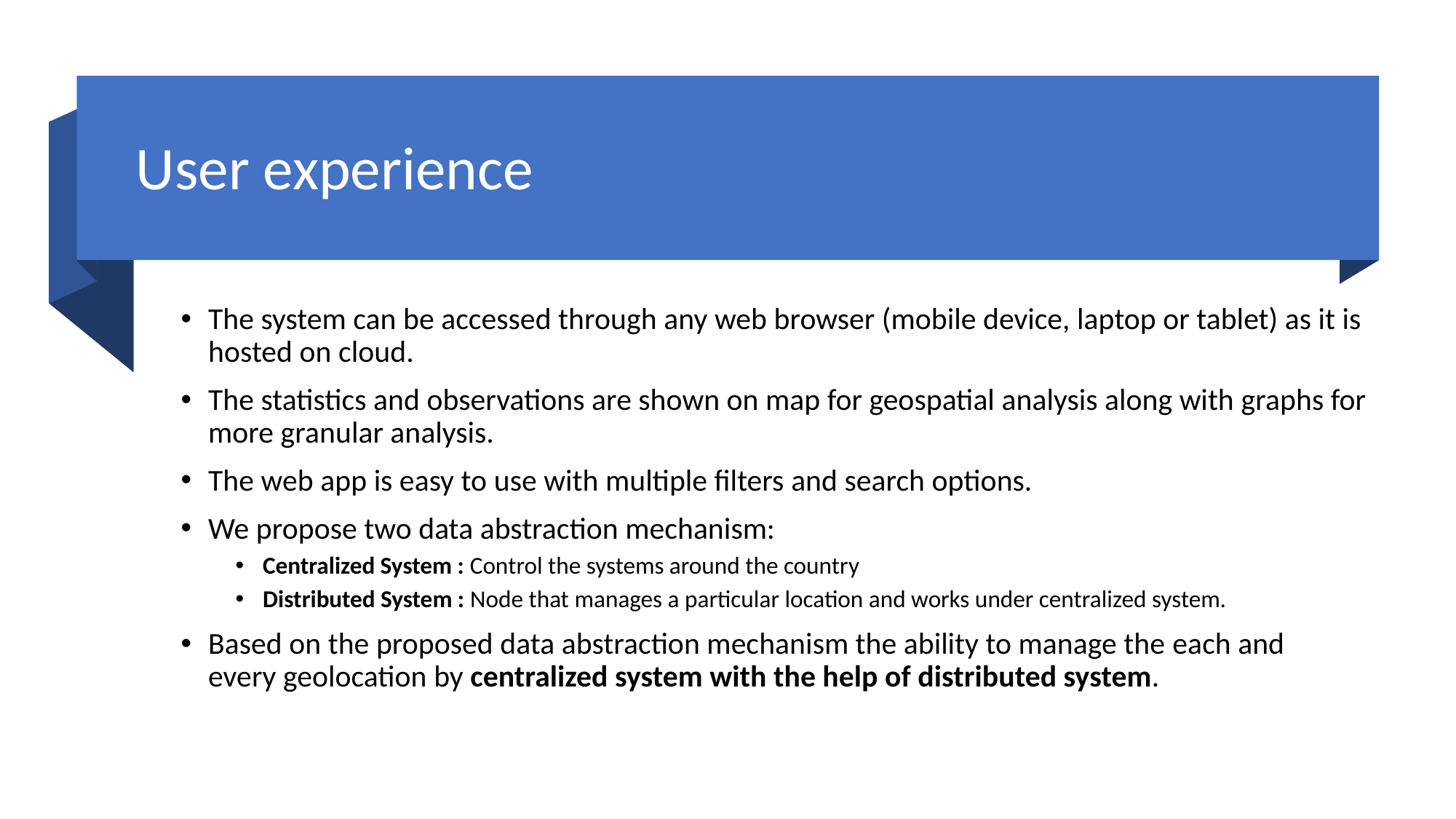

# User experience
The system can be accessed through any web browser (mobile device, laptop or tablet) as it is hosted on cloud.
The statistics and observations are shown on map for geospatial analysis along with graphs for more granular analysis.
The web app is easy to use with multiple filters and search options.
We propose two data abstraction mechanism:
Centralized System : Control the systems around the country
Distributed System : Node that manages a particular location and works under centralized system.
Based on the proposed data abstraction mechanism the ability to manage the each and every geolocation by centralized system with the help of distributed system.